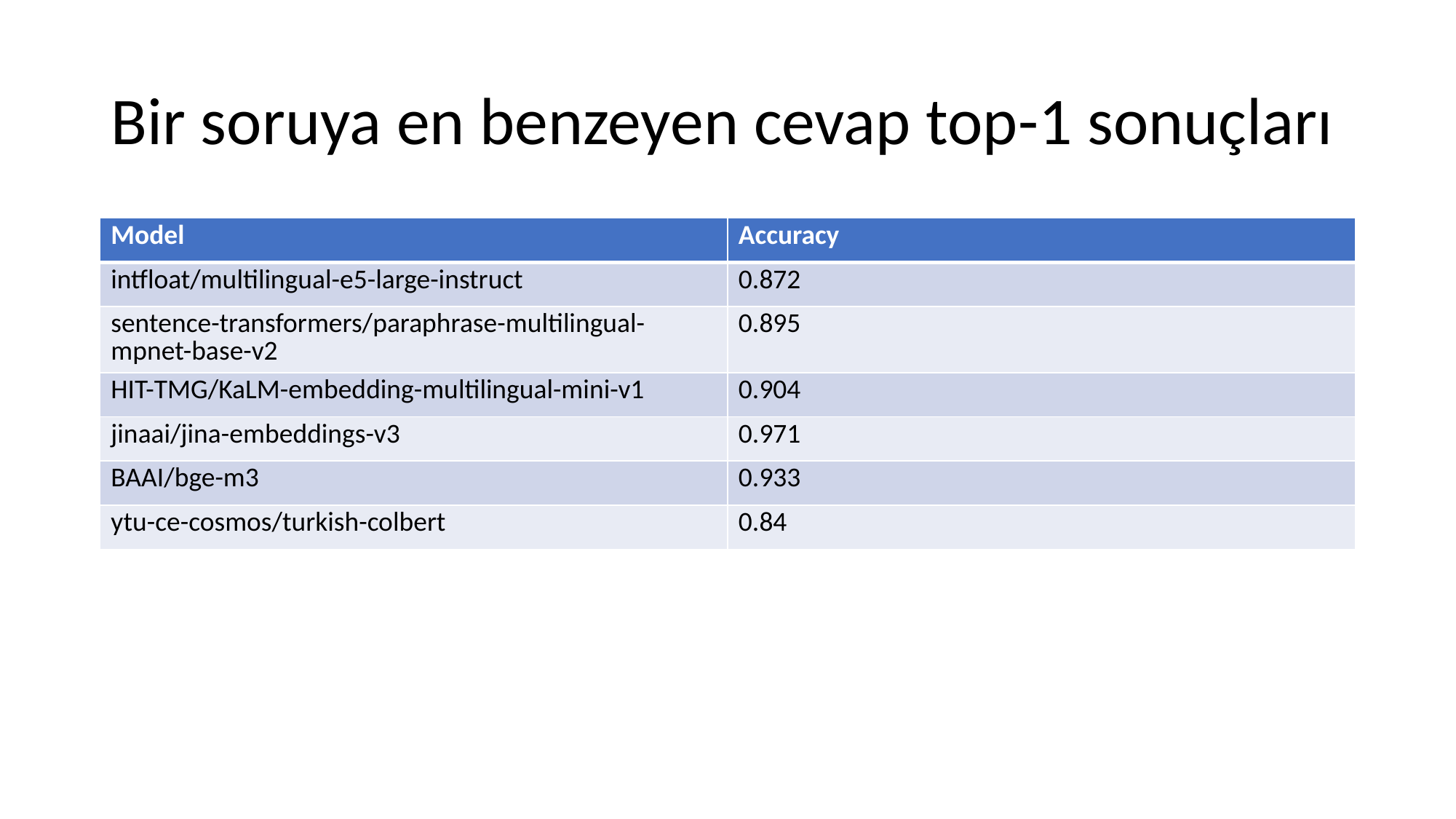

# Bir soruya en benzeyen cevap top-1 sonuçları
| Model | Accuracy |
| --- | --- |
| intfloat/multilingual-e5-large-instruct | 0.872 |
| sentence-transformers/paraphrase-multilingual-mpnet-base-v2 | 0.895 |
| HIT-TMG/KaLM-embedding-multilingual-mini-v1 | 0.904 |
| jinaai/jina-embeddings-v3 | 0.971 |
| BAAI/bge-m3 | 0.933 |
| ytu-ce-cosmos/turkish-colbert | 0.84 |